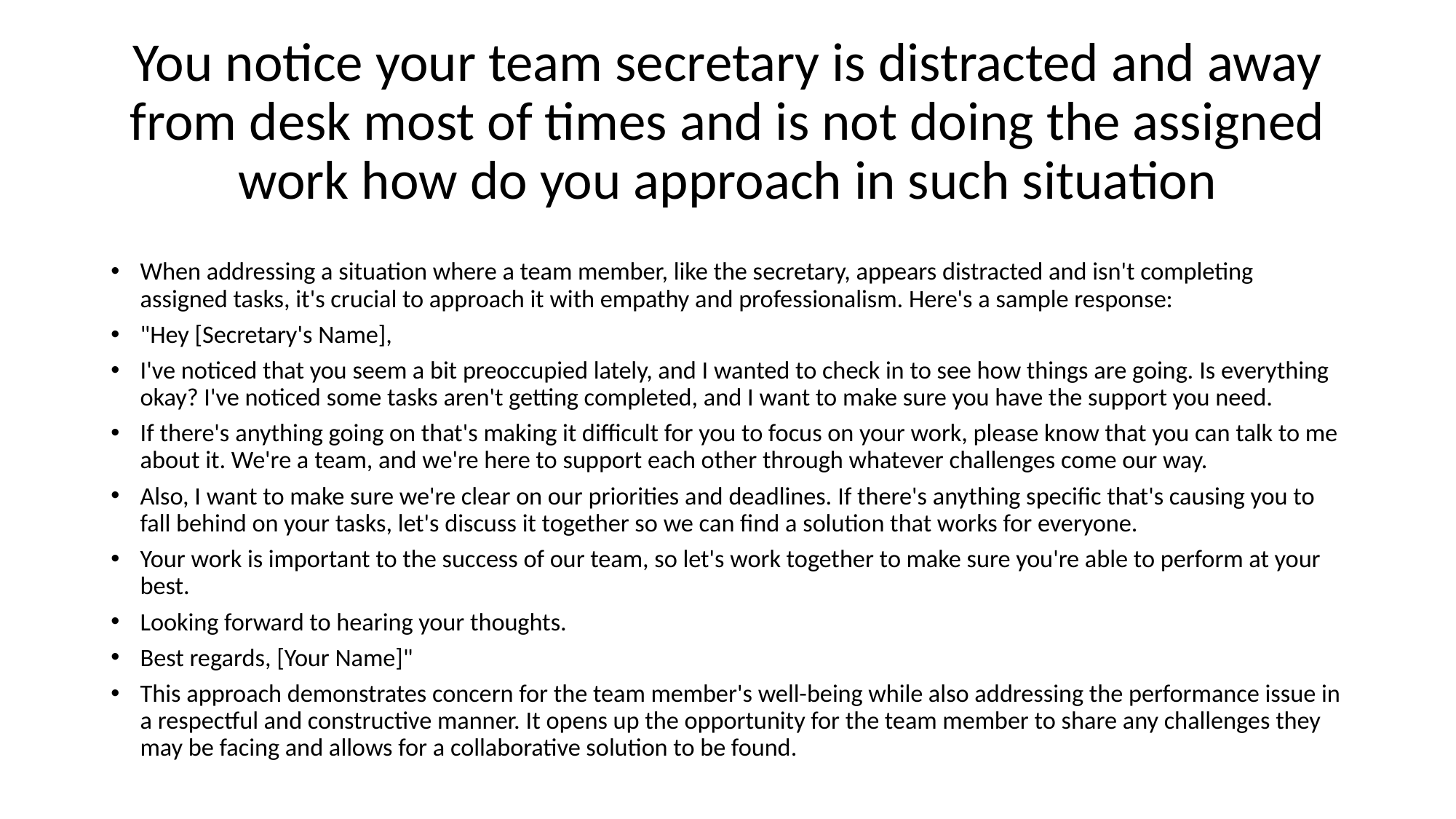

# You notice your team secretary is distracted and away from desk most of times and is not doing the assigned work how do you approach in such situation
When addressing a situation where a team member, like the secretary, appears distracted and isn't completing assigned tasks, it's crucial to approach it with empathy and professionalism. Here's a sample response:
"Hey [Secretary's Name],
I've noticed that you seem a bit preoccupied lately, and I wanted to check in to see how things are going. Is everything okay? I've noticed some tasks aren't getting completed, and I want to make sure you have the support you need.
If there's anything going on that's making it difficult for you to focus on your work, please know that you can talk to me about it. We're a team, and we're here to support each other through whatever challenges come our way.
Also, I want to make sure we're clear on our priorities and deadlines. If there's anything specific that's causing you to fall behind on your tasks, let's discuss it together so we can find a solution that works for everyone.
Your work is important to the success of our team, so let's work together to make sure you're able to perform at your best.
Looking forward to hearing your thoughts.
Best regards, [Your Name]"
This approach demonstrates concern for the team member's well-being while also addressing the performance issue in a respectful and constructive manner. It opens up the opportunity for the team member to share any challenges they may be facing and allows for a collaborative solution to be found.